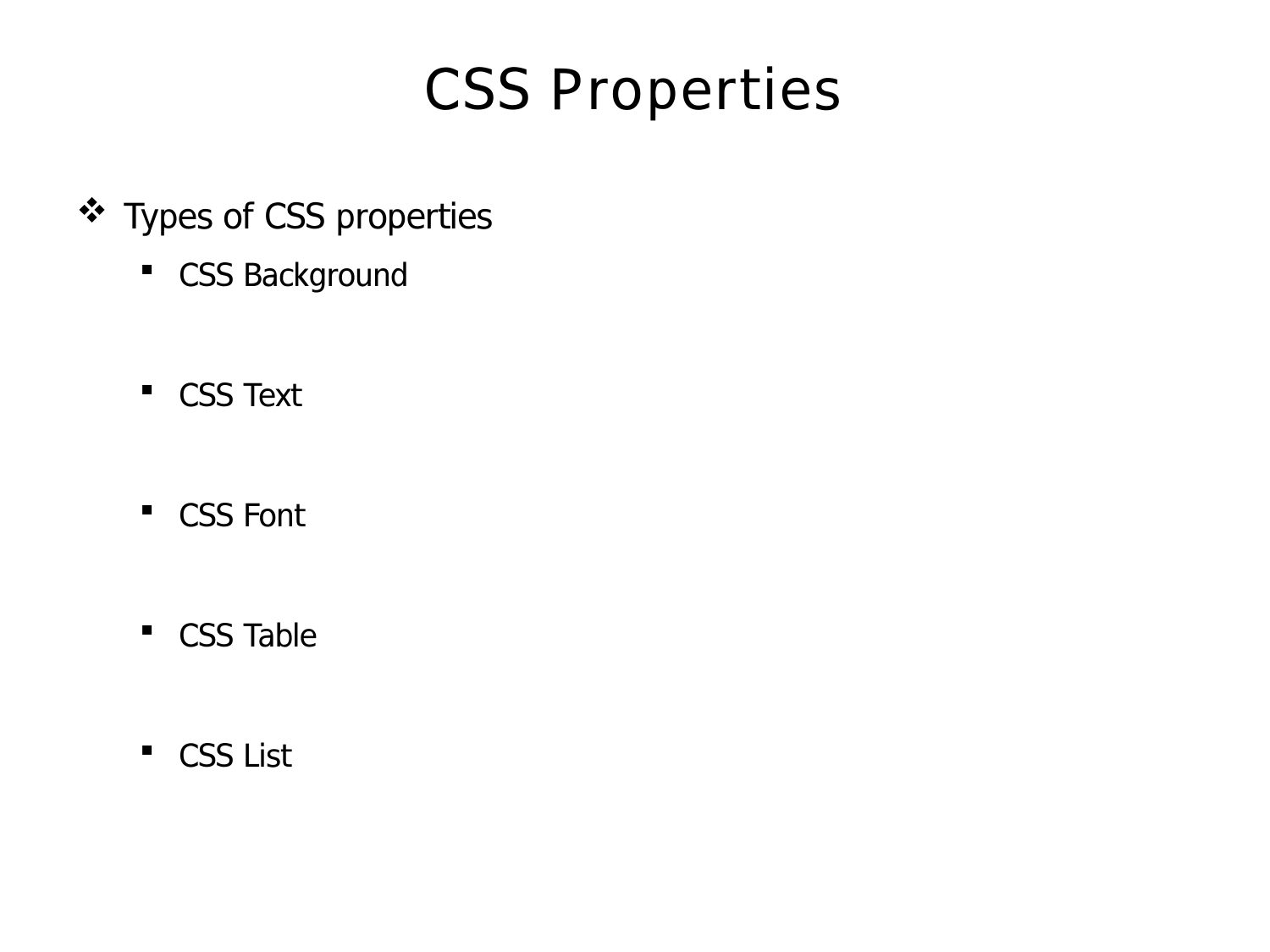

# CSS Properties
Types of CSS properties
CSS Background

CSS Text

CSS Font

CSS Table

CSS List